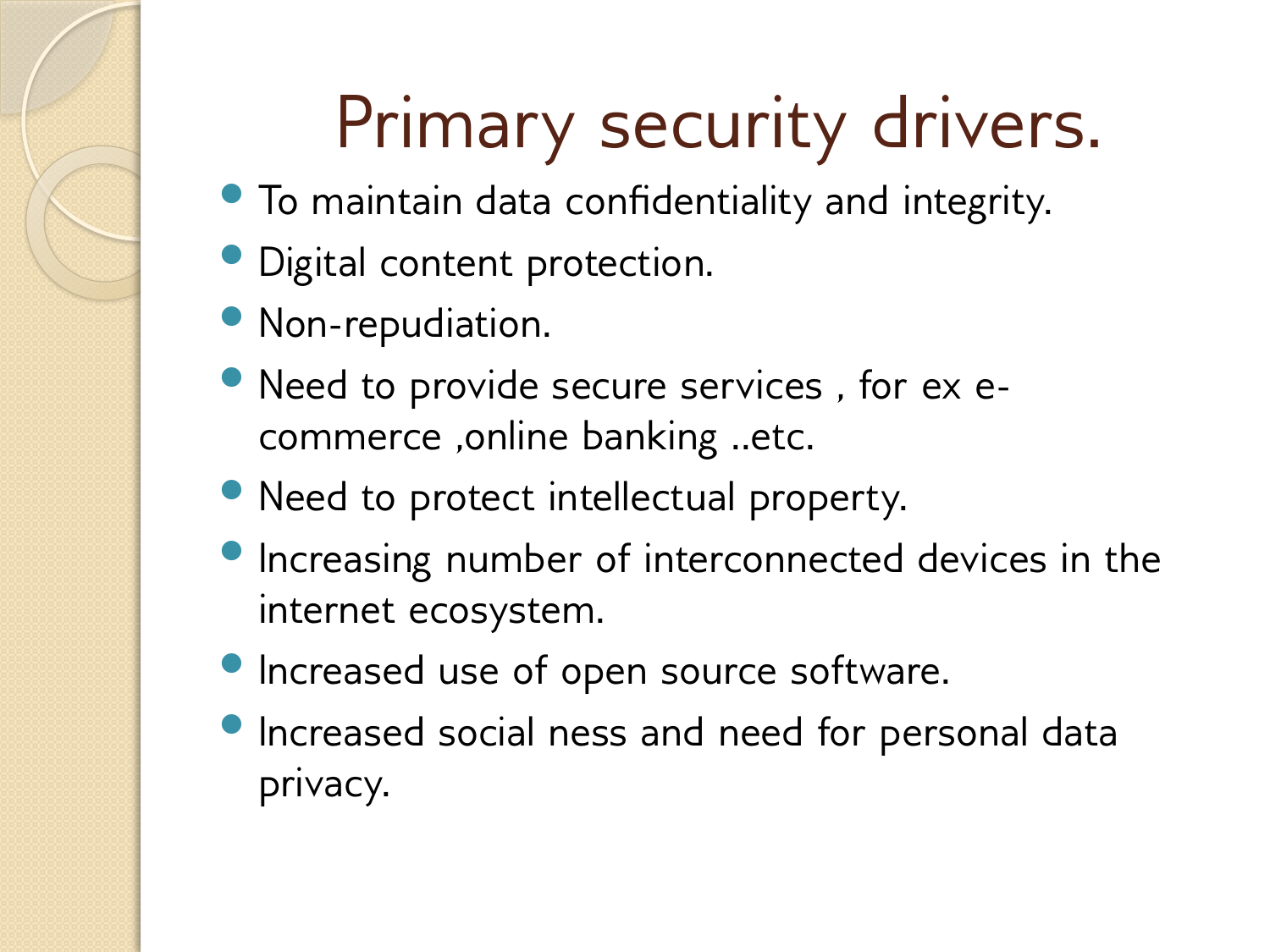

# Primary security drivers.
To maintain data confidentiality and integrity.
Digital content protection.
Non-repudiation.
Need to provide secure services , for ex e-commerce ,online banking ..etc.
Need to protect intellectual property.
Increasing number of interconnected devices in the internet ecosystem.
Increased use of open source software.
Increased social ness and need for personal data privacy.